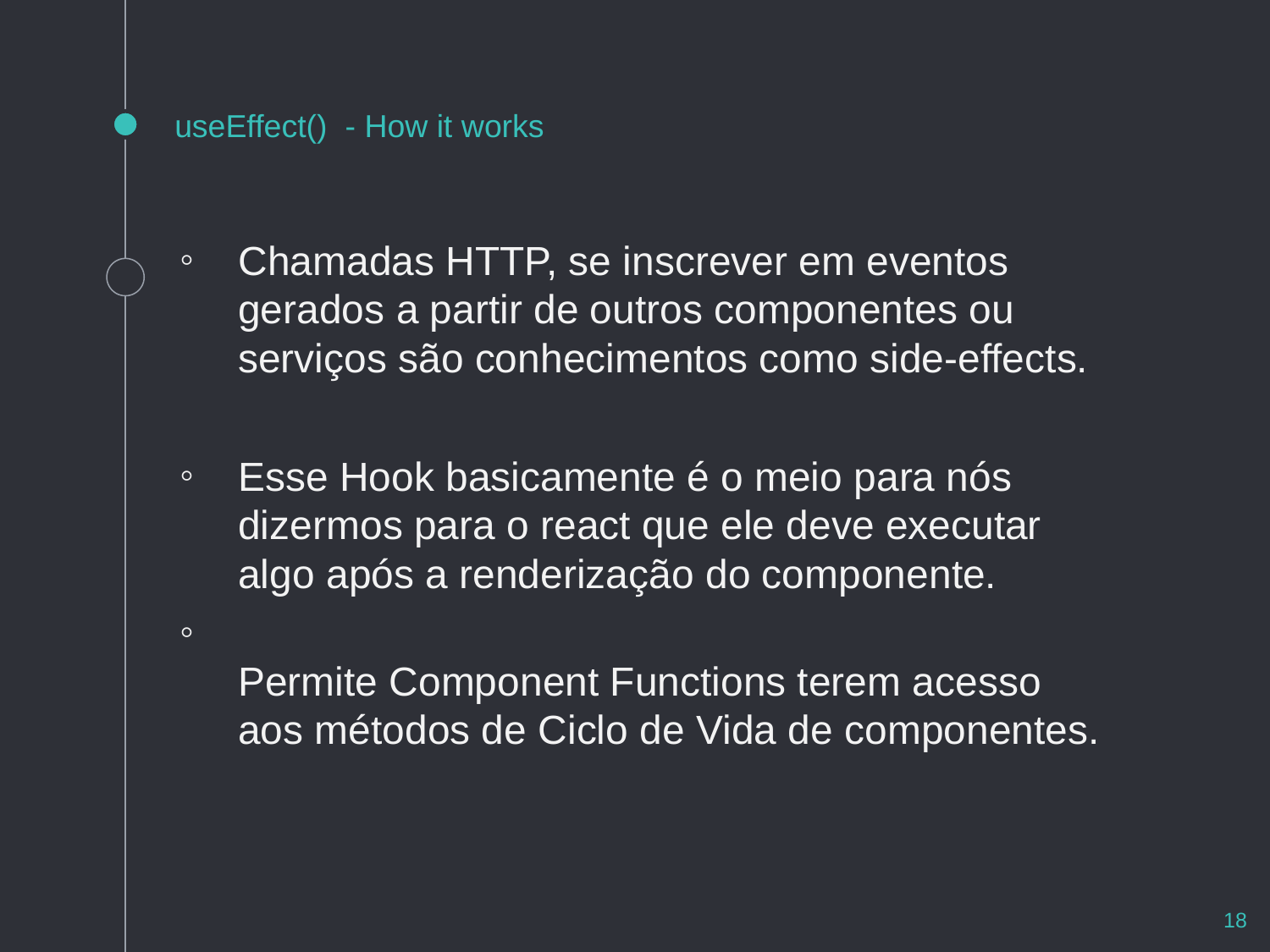

# useEffect()  - How it works
Chamadas HTTP, se inscrever em eventos gerados a partir de outros componentes ou serviços são conhecimentos como side-effects.

Esse Hook basicamente é o meio para nós dizermos para o react que ele deve executar algo após a renderização do componente.
Permite Component Functions terem acesso aos métodos de Ciclo de Vida de componentes.
18